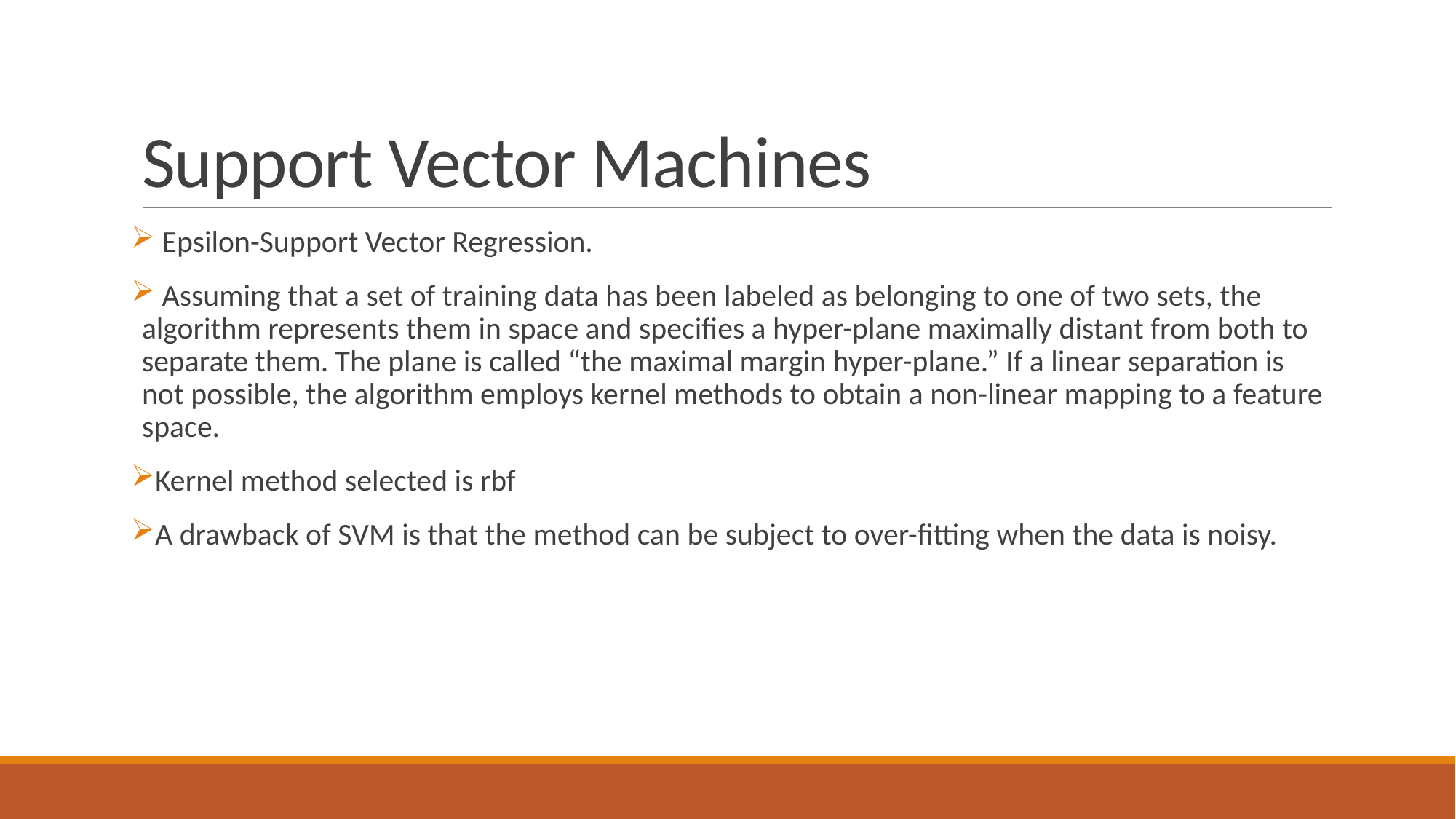

# Support Vector Machines
 Epsilon-Support Vector Regression.
 Assuming that a set of training data has been labeled as belonging to one of two sets, the algorithm represents them in space and specifies a hyper-plane maximally distant from both to separate them. The plane is called “the maximal margin hyper-plane.” If a linear separation is not possible, the algorithm employs kernel methods to obtain a non-linear mapping to a feature space.
Kernel method selected is rbf
A drawback of SVM is that the method can be subject to over-fitting when the data is noisy.